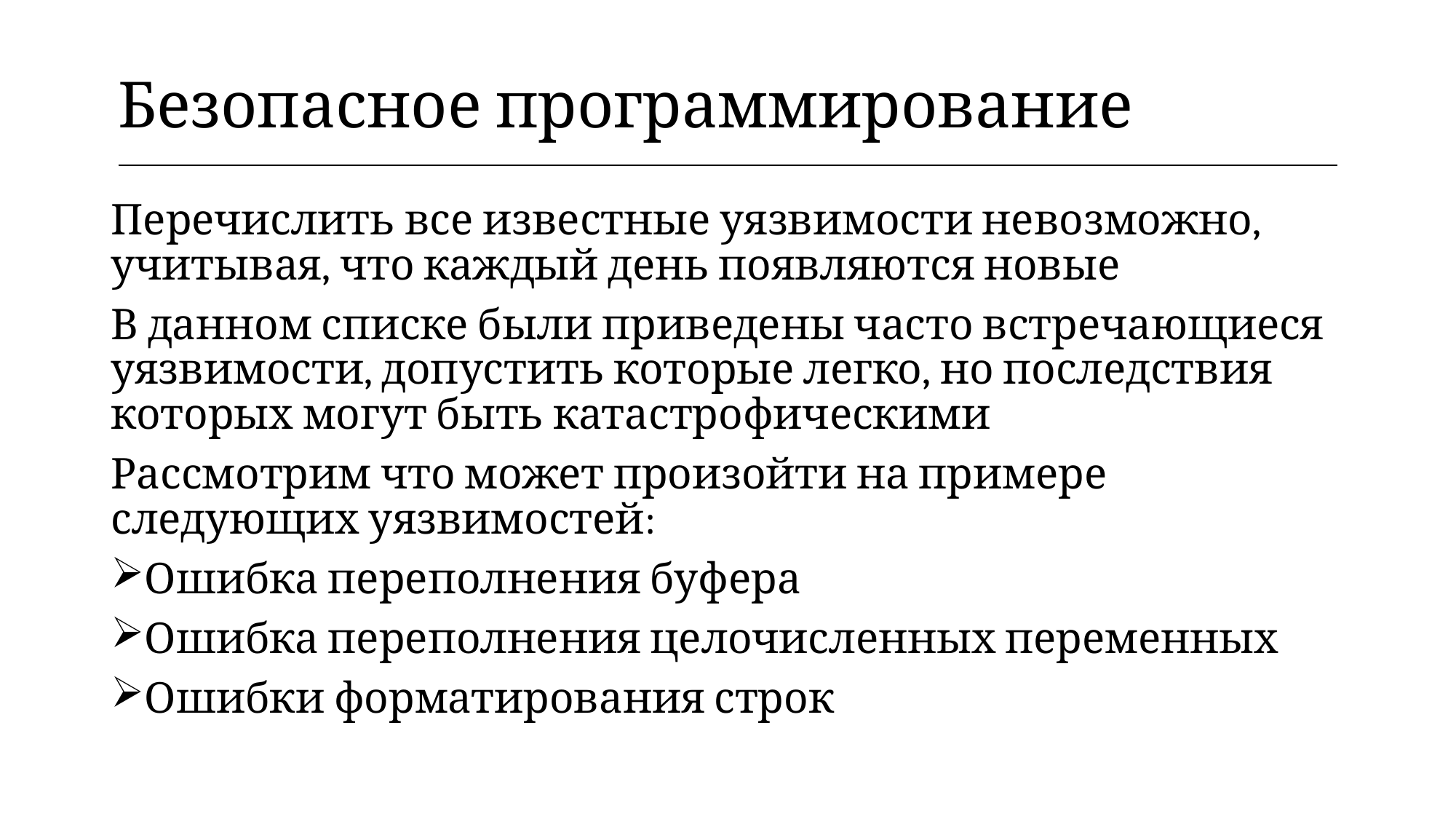

| Безопасное программирование |
| --- |
Перечислить все известные уязвимости невозможно, учитывая, что каждый день появляются новые
В данном списке были приведены часто встречающиеся уязвимости, допустить которые легко, но последствия которых могут быть катастрофическими
Рассмотрим что может произойти на примере следующих уязвимостей:
Ошибка переполнения буфера
Ошибка переполнения целочисленных переменных
Ошибки форматирования строк